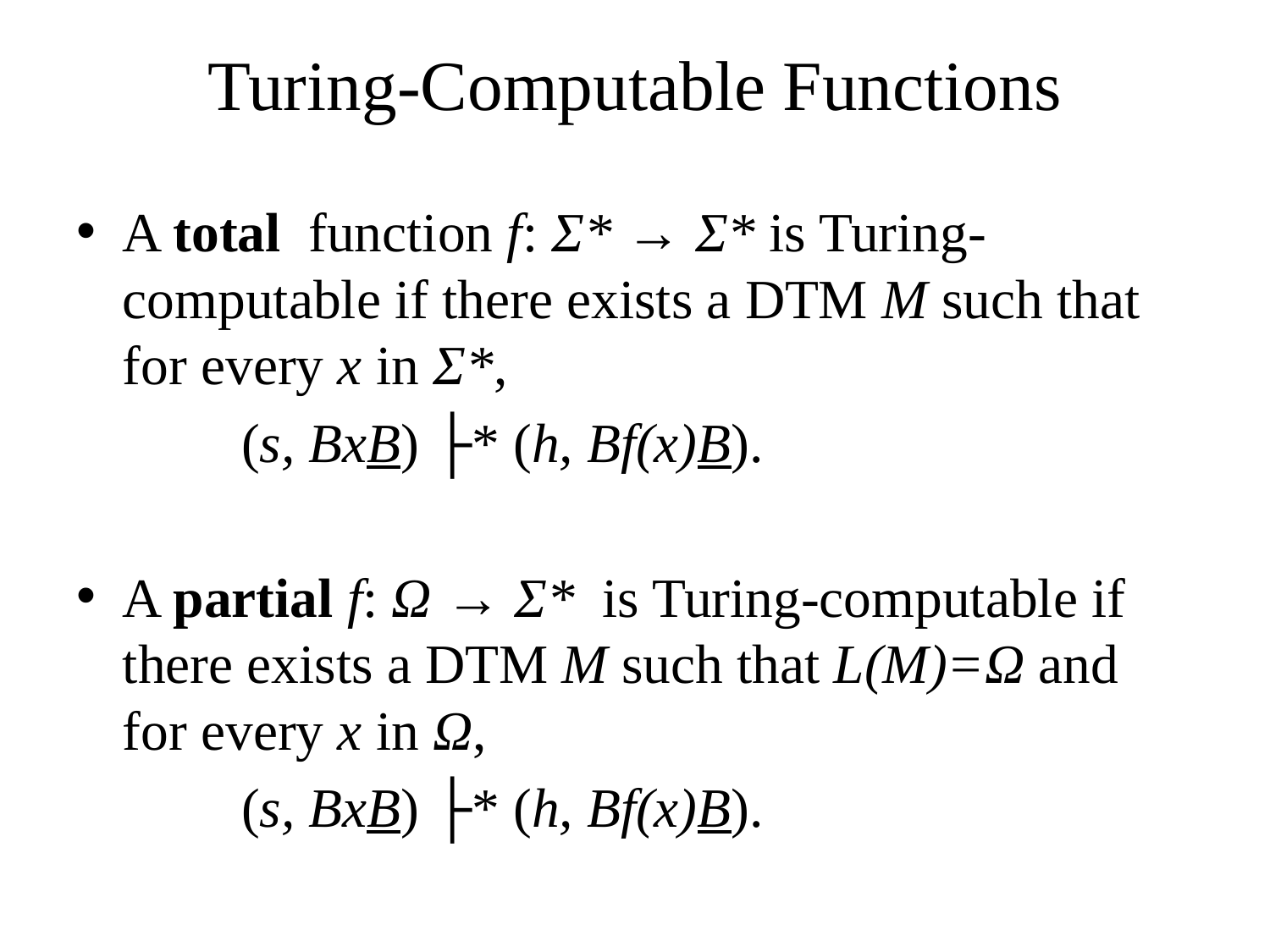

# Turing-Computable Functions
A total  function f: Σ* → Σ* is Turing-computable if there exists a DTM M such that for every x in Σ*,
            (s, BxB) ├* (h, Bf(x)B).

A partial f: Ω → Σ*  is Turing-computable if there exists a DTM M such that L(M)=Ω and for every x in Ω,
            (s, BxB) ├* (h, Bf(x)B).